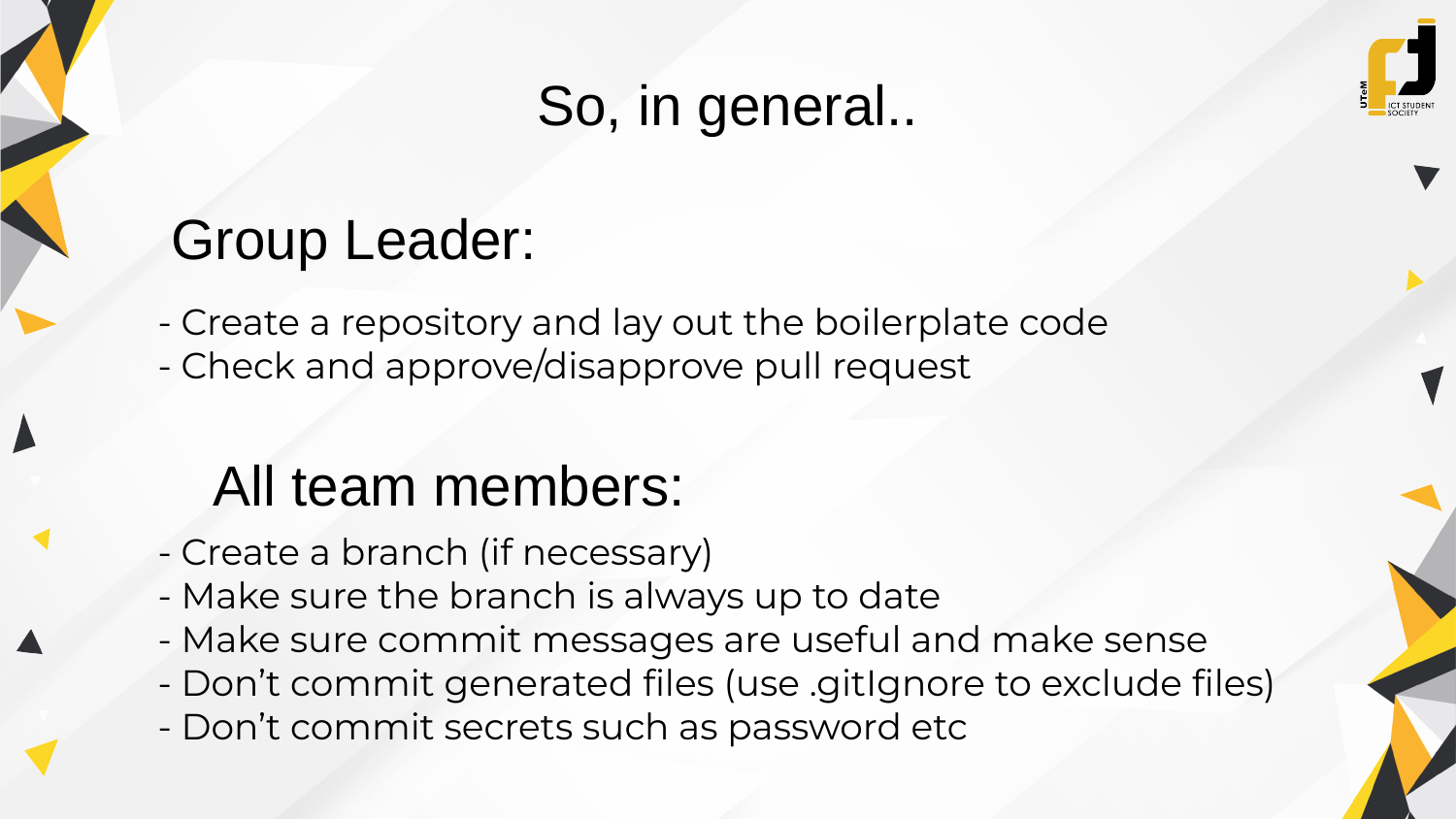

So, in general..
Group Leader:
- Create a repository and lay out the boilerplate code
- Check and approve/disapprove pull request

All team members:
- Create a branch (if necessary)
- Make sure the branch is always up to date
- Make sure commit messages are useful and make sense
- Don’t commit generated files (use .gitIgnore to exclude files)
- Don’t commit secrets such as password etc